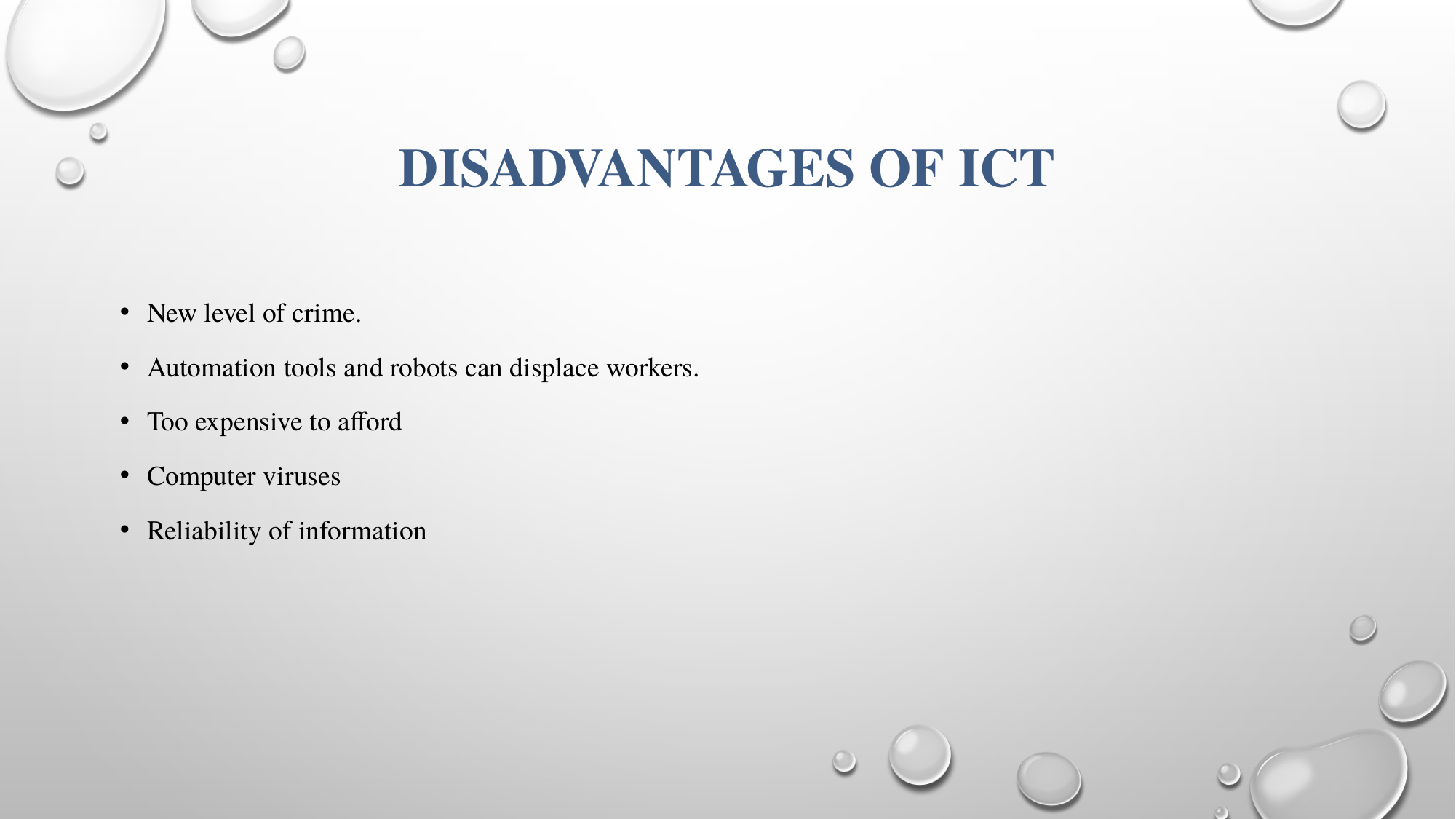

# Disadvantages of ICT
New level of crime.
Automation tools and robots can displace workers.
Too expensive to afford
Computer viruses
Reliability of information